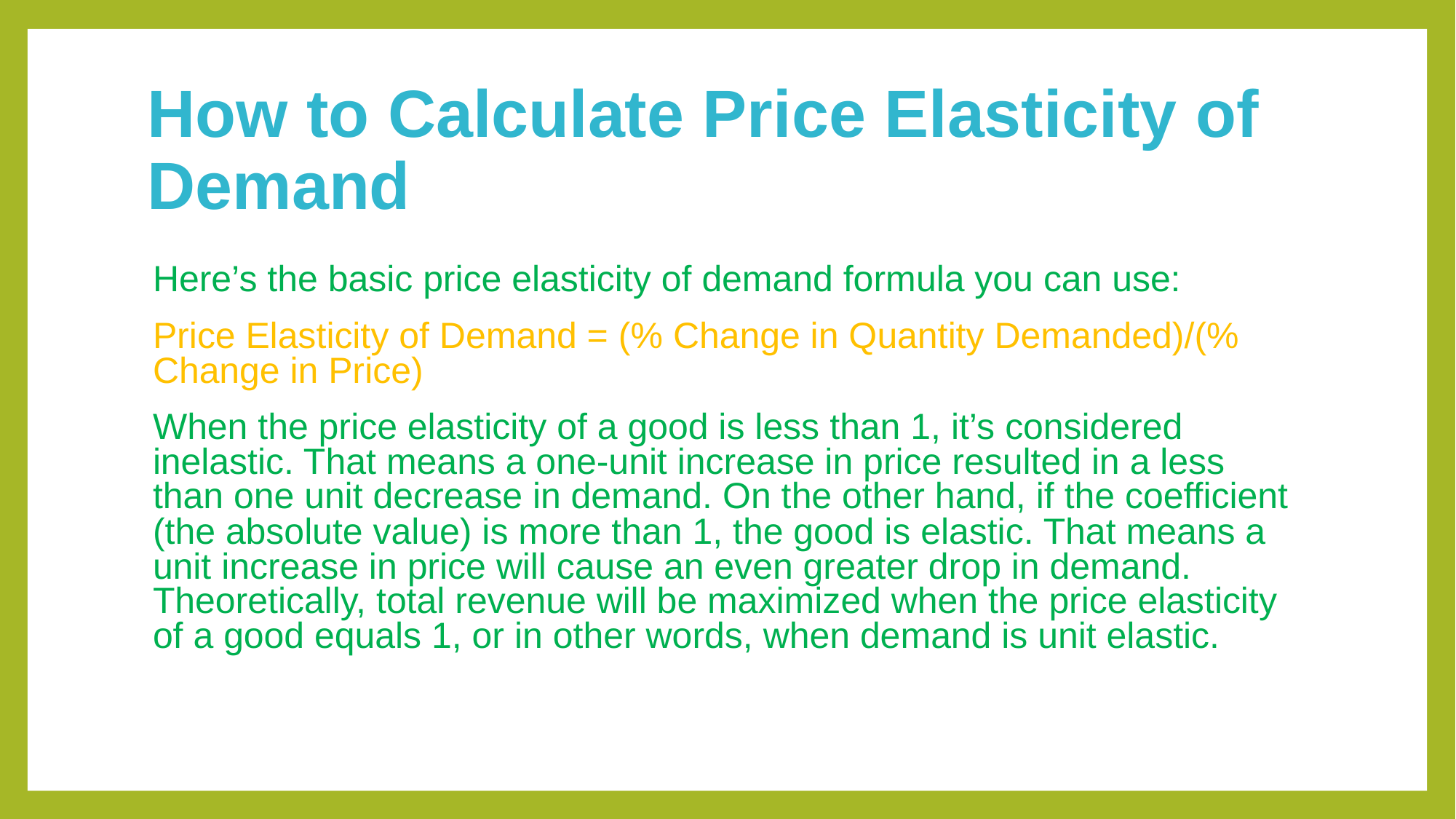

# How to Calculate Price Elasticity of Demand
Here’s the basic price elasticity of demand formula you can use:
Price Elasticity of Demand = (% Change in Quantity Demanded)/(% Change in Price)
When the price elasticity of a good is less than 1, it’s considered inelastic. That means a one-unit increase in price resulted in a less than one unit decrease in demand. On the other hand, if the coefficient (the absolute value) is more than 1, the good is elastic. That means a unit increase in price will cause an even greater drop in demand. Theoretically, total revenue will be maximized when the price elasticity of a good equals 1, or in other words, when demand is unit elastic.